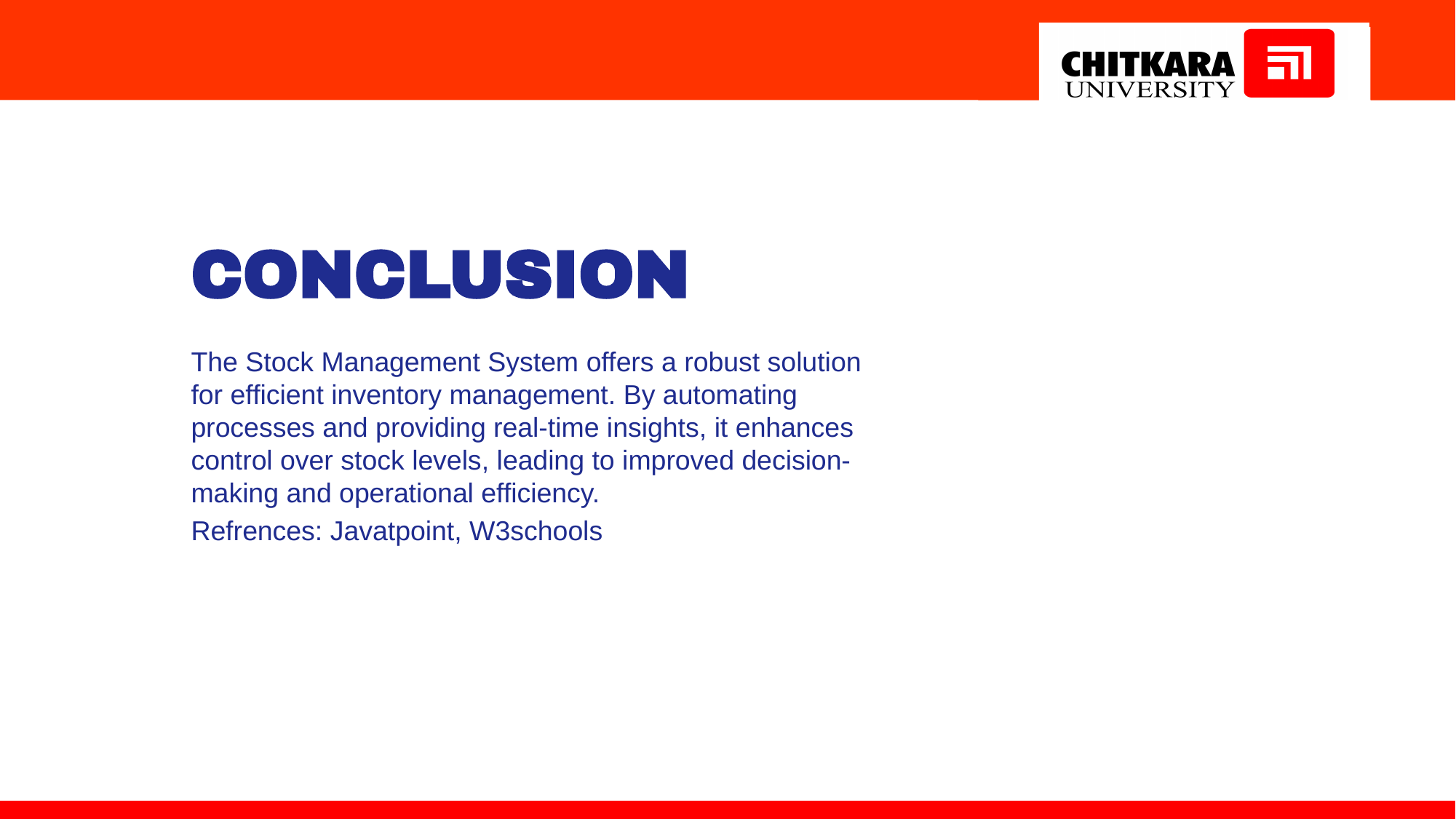

Conclusion
The Stock Management System offers a robust solution for efficient inventory management. By automating processes and providing real-time insights, it enhances control over stock levels, leading to improved decision-making and operational efficiency.
Refrences: Javatpoint, W3schools